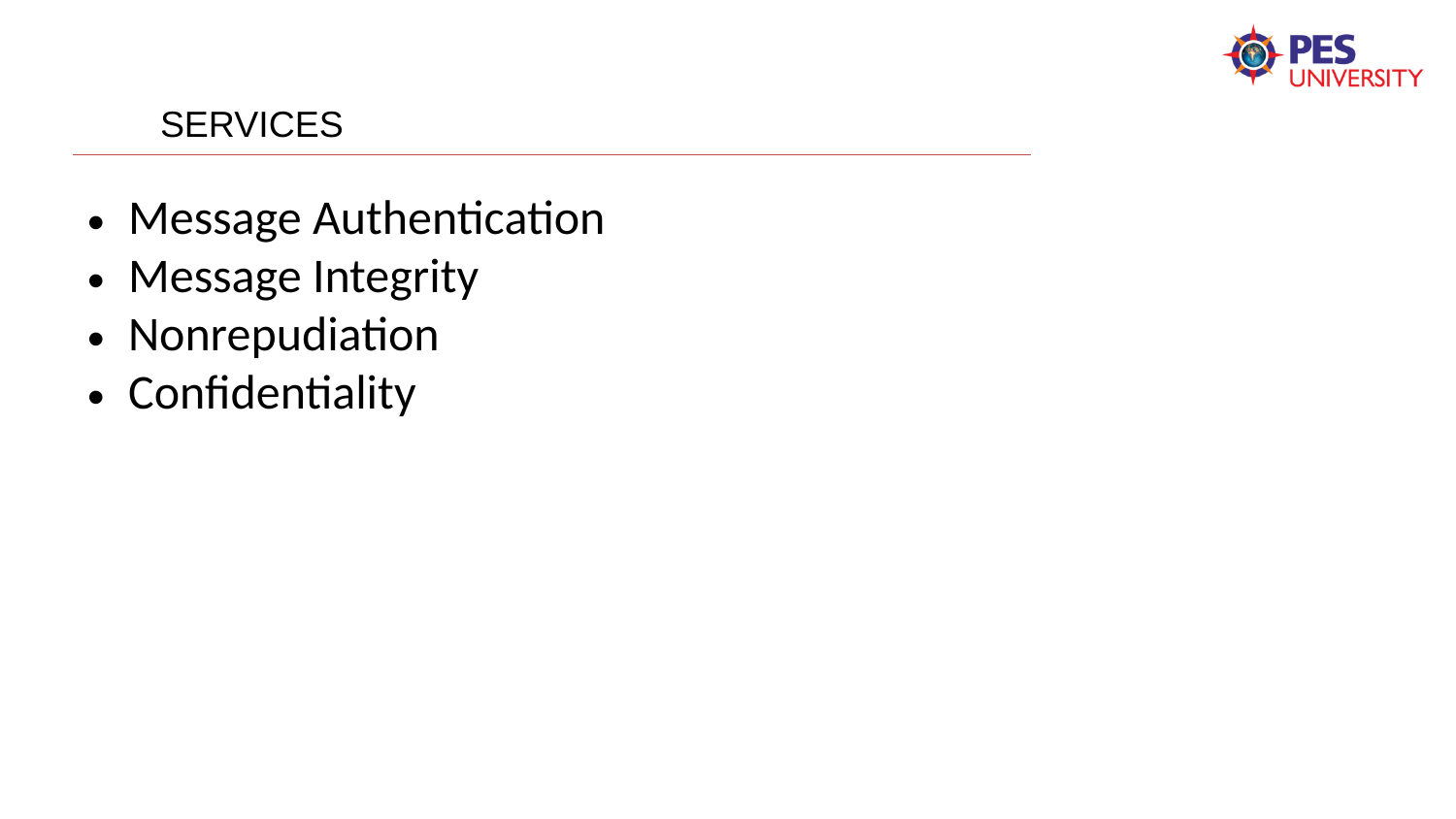

SERVICES
Message Authentication
Message Integrity
Nonrepudiation
Confidentiality